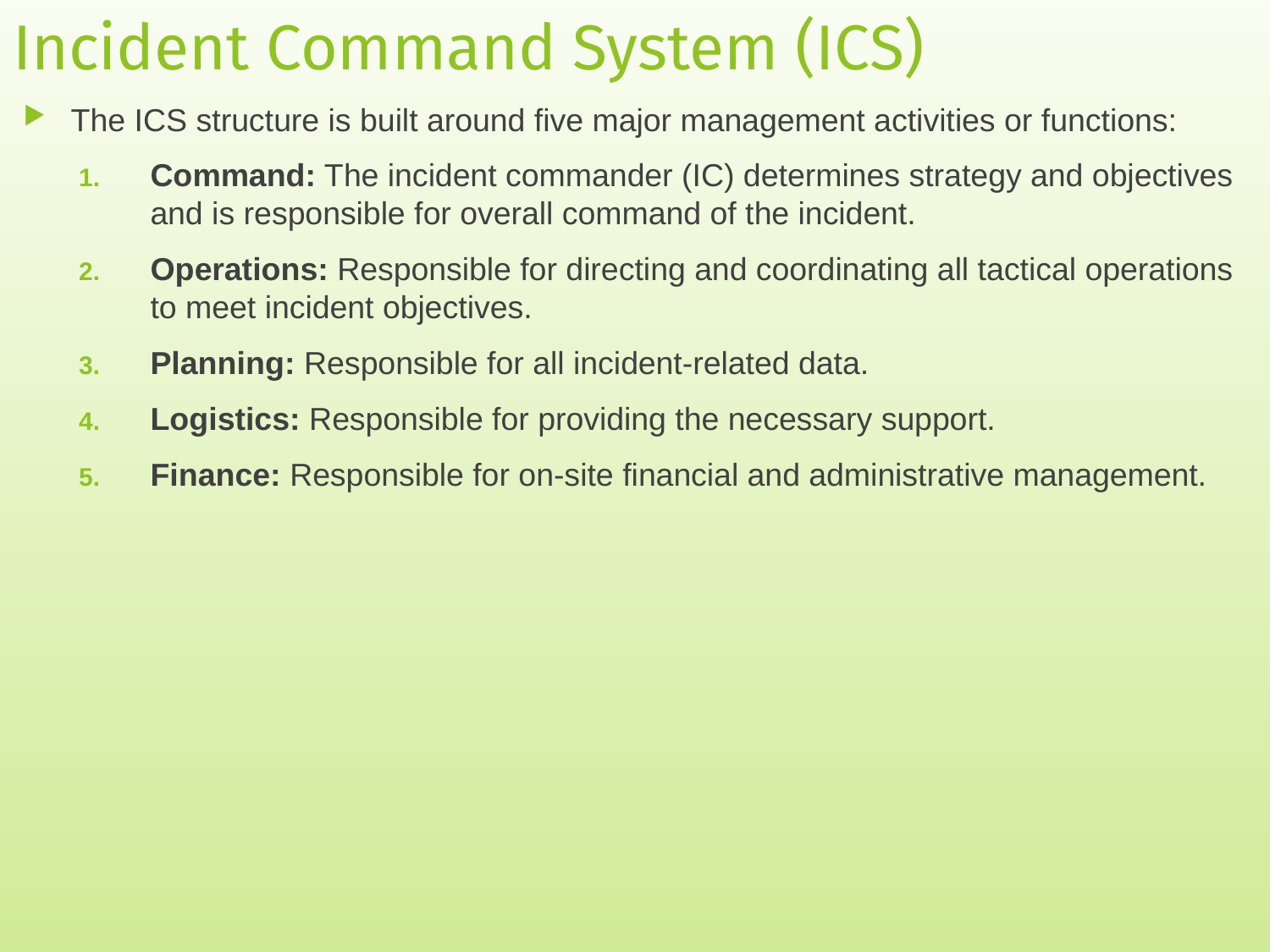

# Incident Command System (ICS)
The ICS structure is built around five major management activities or functions:
Command: The incident commander (IC) determines strategy and objectives and is responsible for overall command of the incident.
Operations: Responsible for directing and coordinating all tactical operations to meet incident objectives.
Planning: Responsible for all incident-related data.
Logistics: Responsible for providing the necessary support.
Finance: Responsible for on-site financial and administrative management.

10